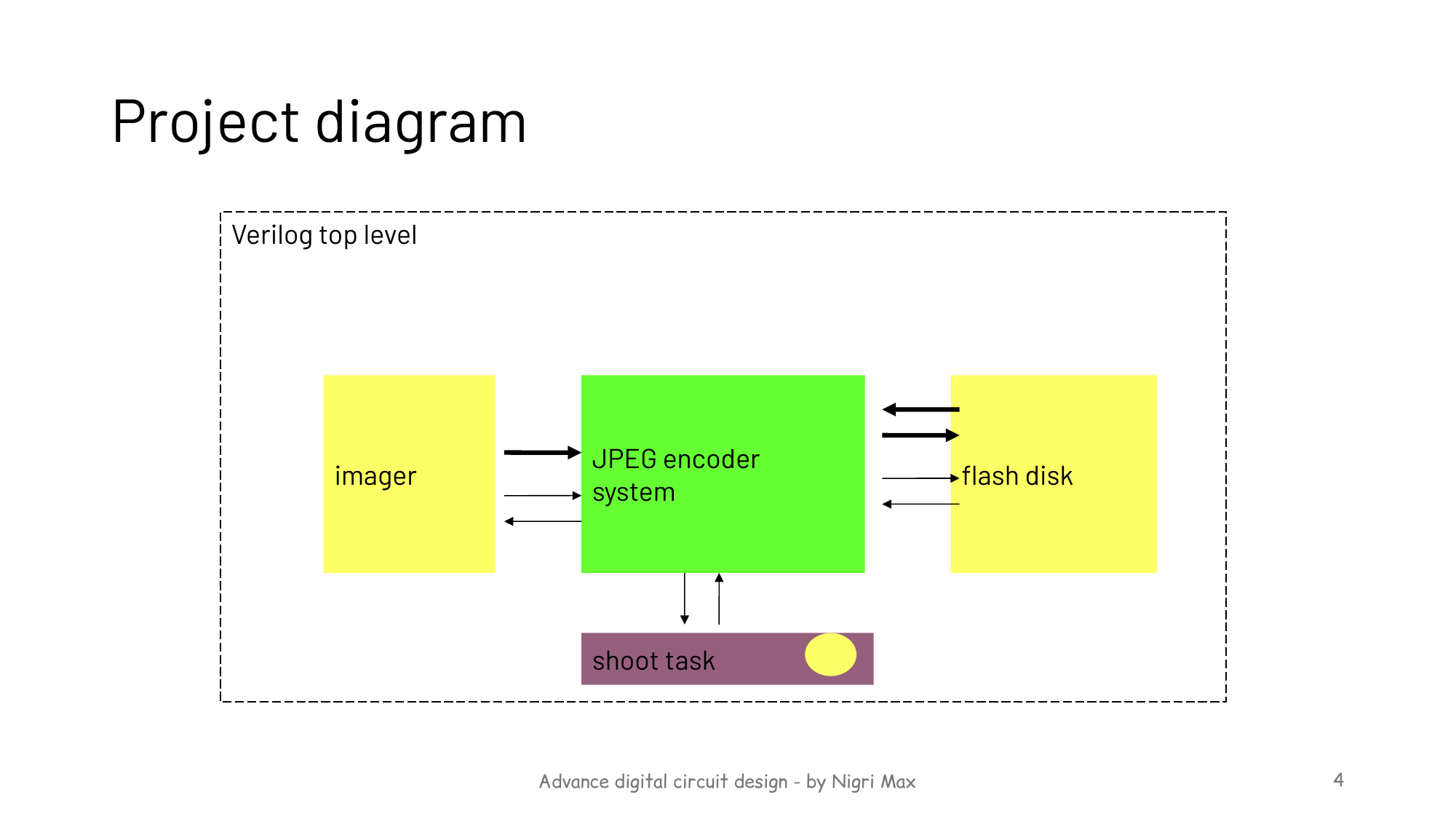

# Project diagram
Verilog top level
imager
JPEG encoder
system
flash disk

shoot task
Advance digital circuit design - by Nigri Max
4